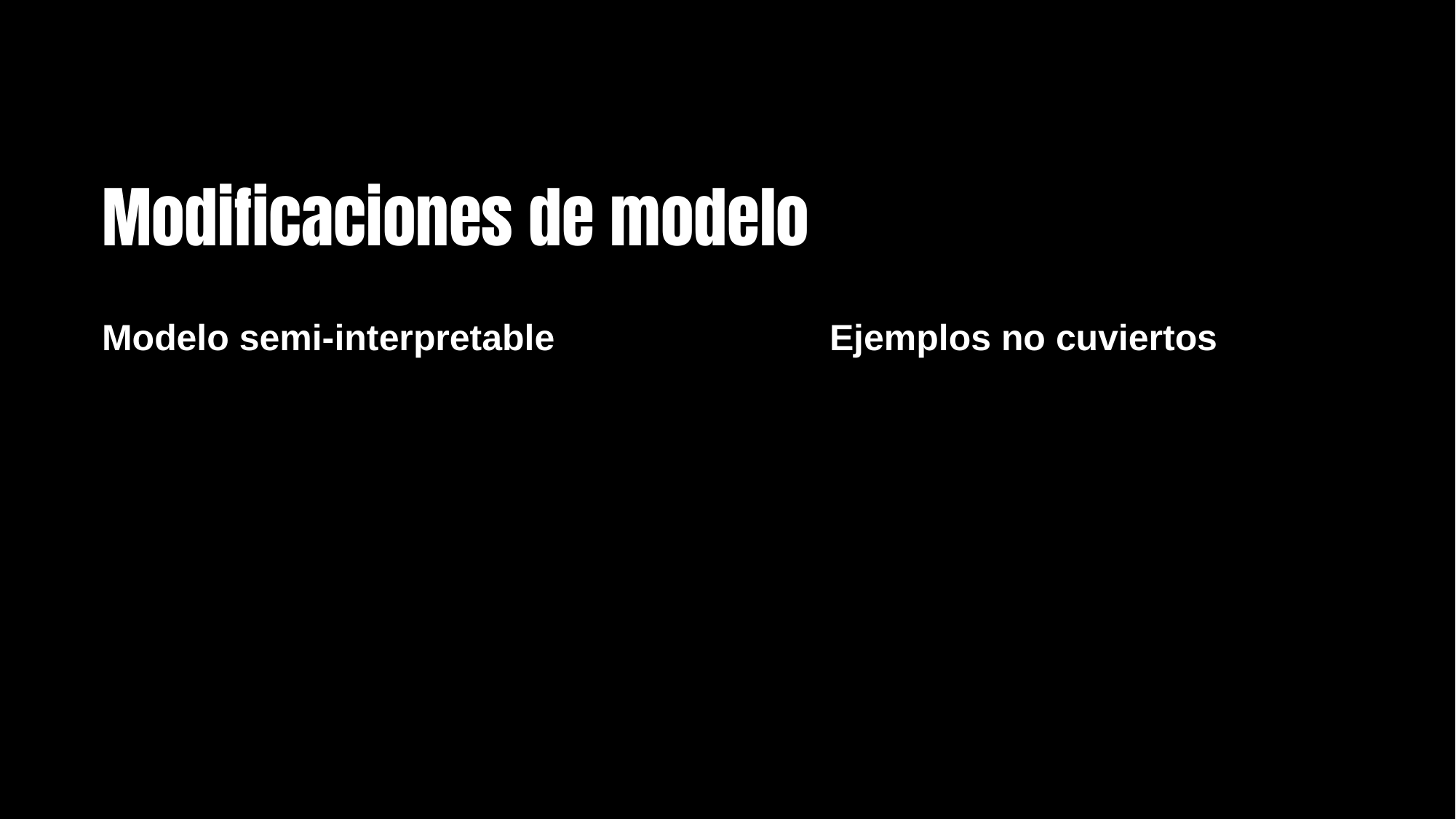

# Modificaciones de modelo
Modelo semi-interpretable
Ejemplos no cuviertos